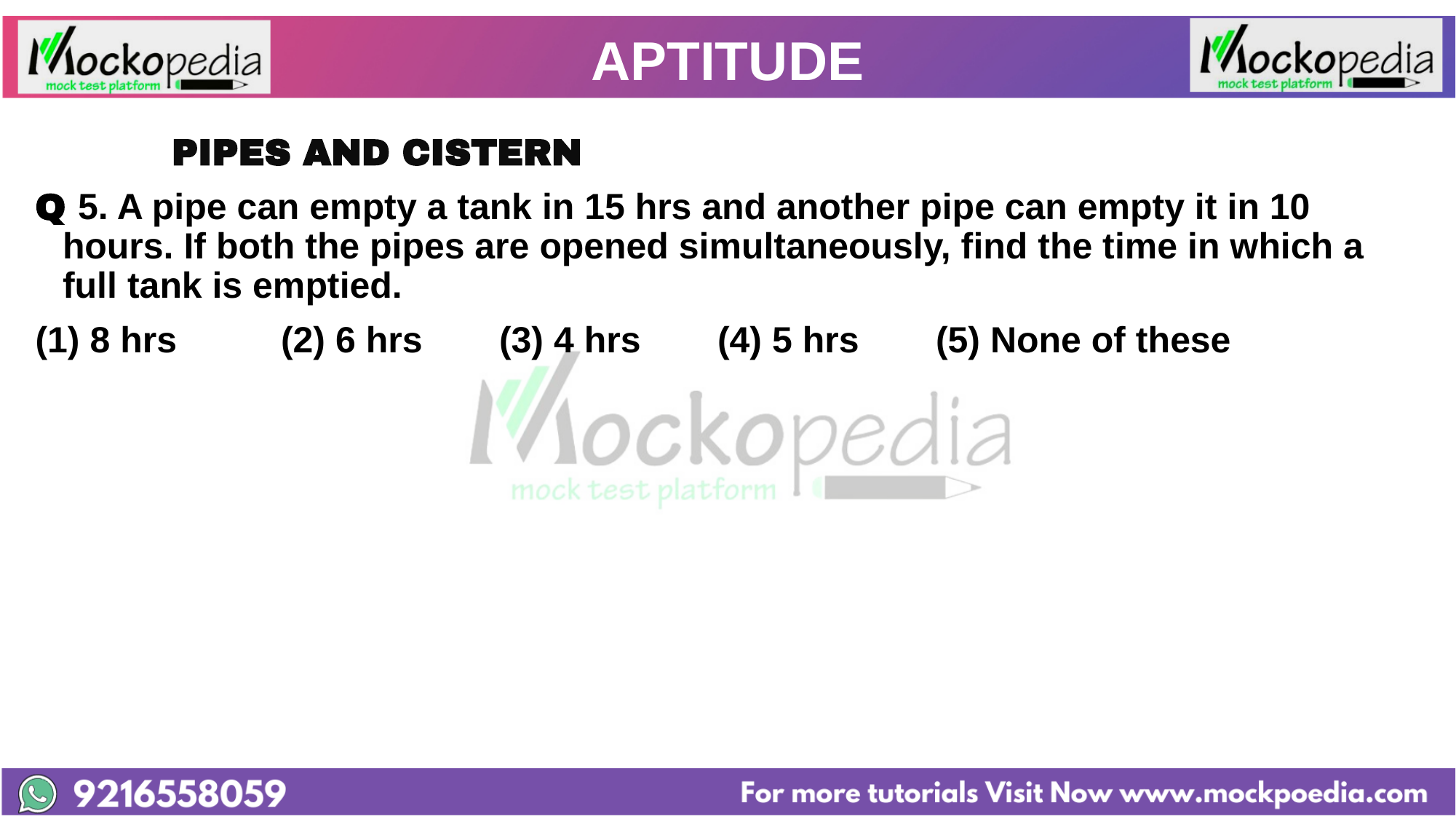

# APTITUDE
		PIPES AND CISTERN
Q 5. A pipe can empty a tank in 15 hrs and another pipe can empty it in 10 hours. If both the pipes are opened simultaneously, find the time in which a full tank is emptied.
(1) 8 hrs 	(2) 6 hrs 	(3) 4 hrs 	(4) 5 hrs 	(5) None of these